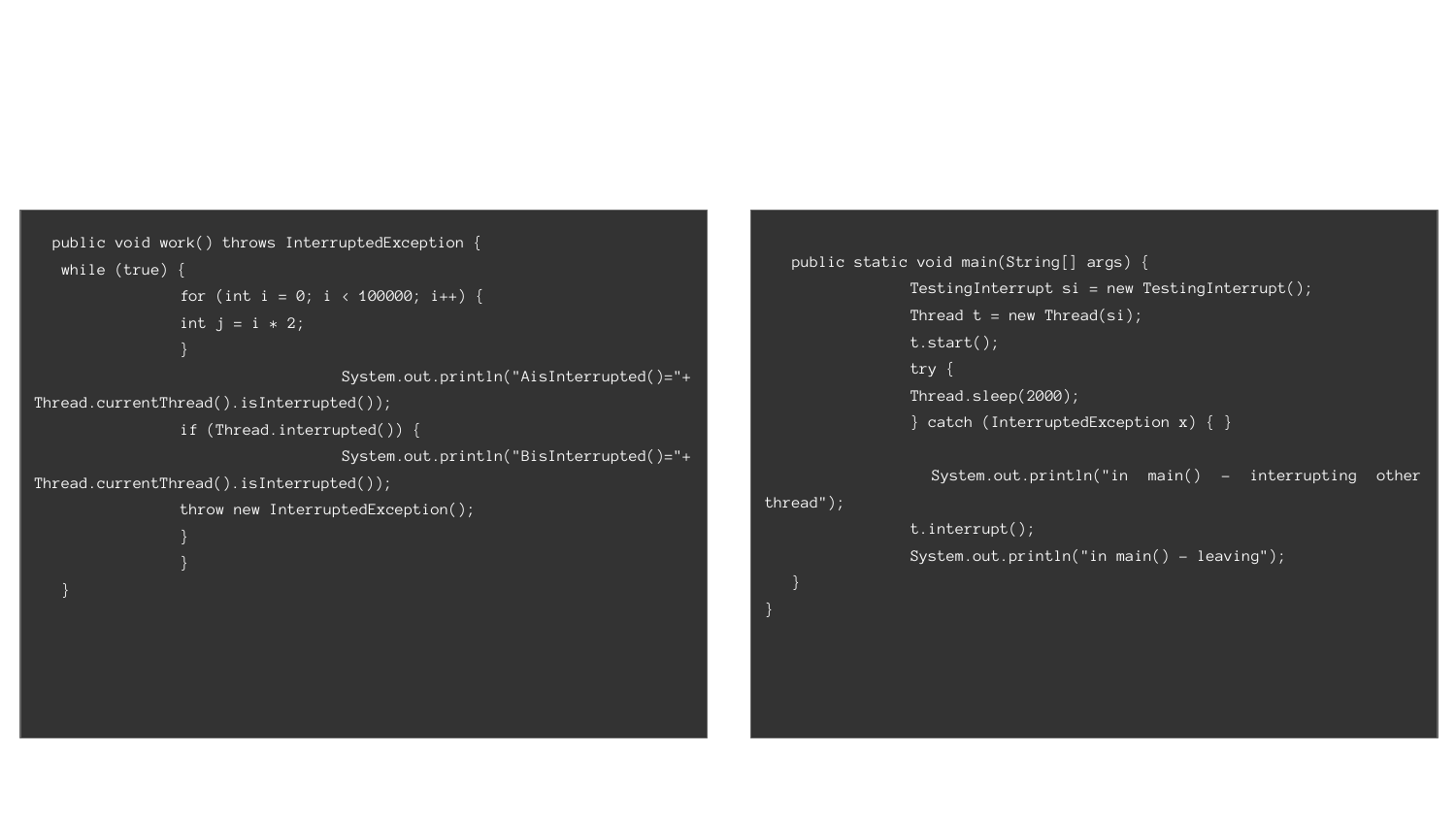

public void work() throws InterruptedException {
   while (true) {
     	for (int i = 0; i < 100000; i++) {
        	int j = i * 2;
     	}
     	System.out.println("AisInterrupted()="+ Thread.currentThread().isInterrupted());
     	if (Thread.interrupted()) {
        	System.out.println("BisInterrupted()="+ Thread.currentThread().isInterrupted());
        	throw new InterruptedException();
     	}
  	}
   }

   public static void main(String[] args) {
  	TestingInterrupt si = new TestingInterrupt();
  	Thread t = new Thread(si);
  	t.start();
  	try {
     	Thread.sleep(2000);
  	} catch (InterruptedException x) { }

  	System.out.println("in main() - interrupting other thread");
  	t.interrupt();
  	System.out.println("in main() - leaving");
   }
}